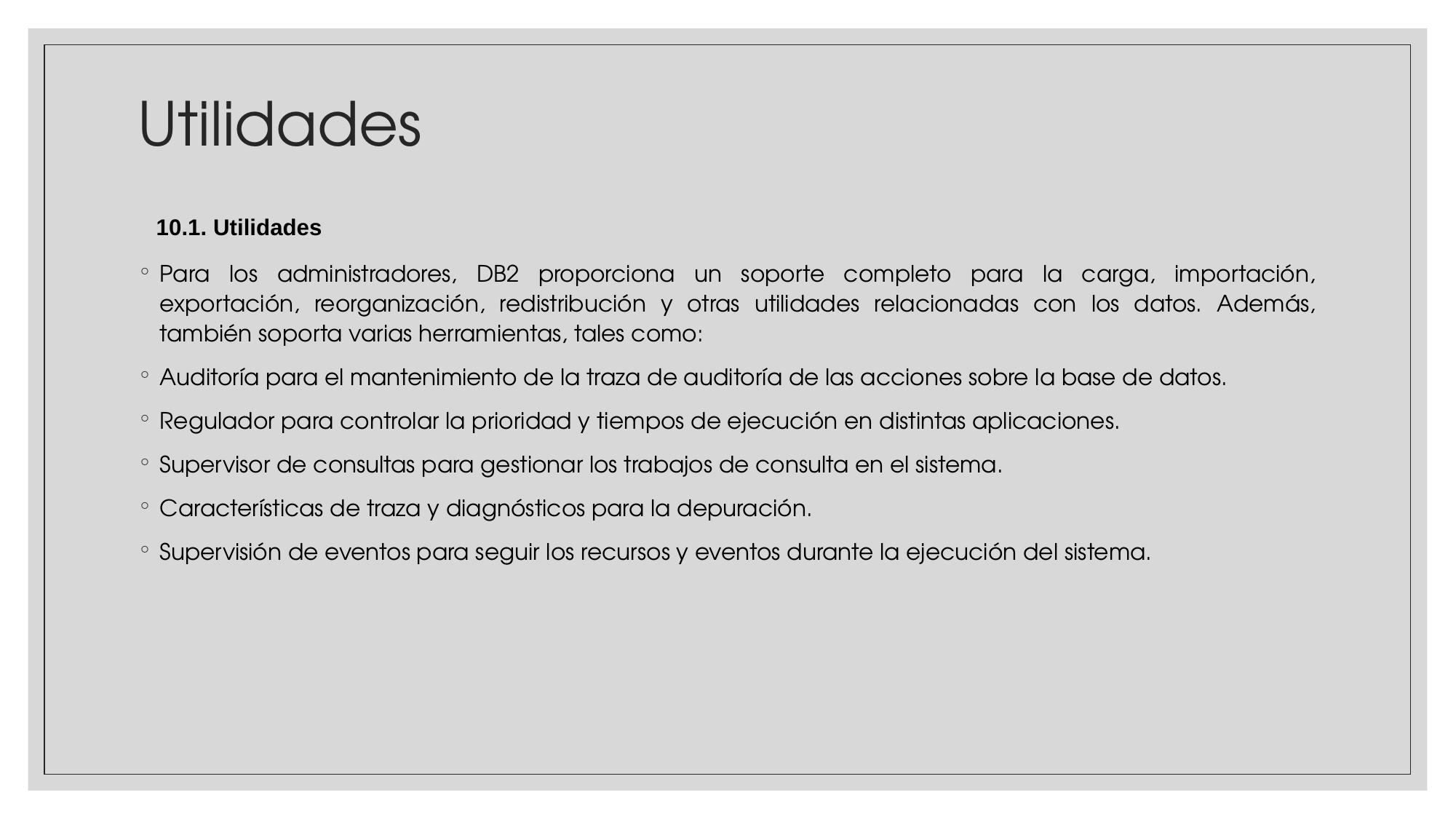

# Utilidades

10.1. Utilidades
Para los administradores, DB2 proporciona un soporte completo para la carga, importación, exportación, reorganización, redistribución y otras utilidades relacionadas con los datos. Además, también soporta varias herramientas, tales como:
Auditoría para el mantenimiento de la traza de auditoría de las acciones sobre la base de datos.
Regulador para controlar la prioridad y tiempos de ejecución en distintas aplicaciones.
Supervisor de consultas para gestionar los trabajos de consulta en el sistema.
Características de traza y diagnósticos para la depuración.
Supervisión de eventos para seguir los recursos y eventos durante la ejecución del sistema.